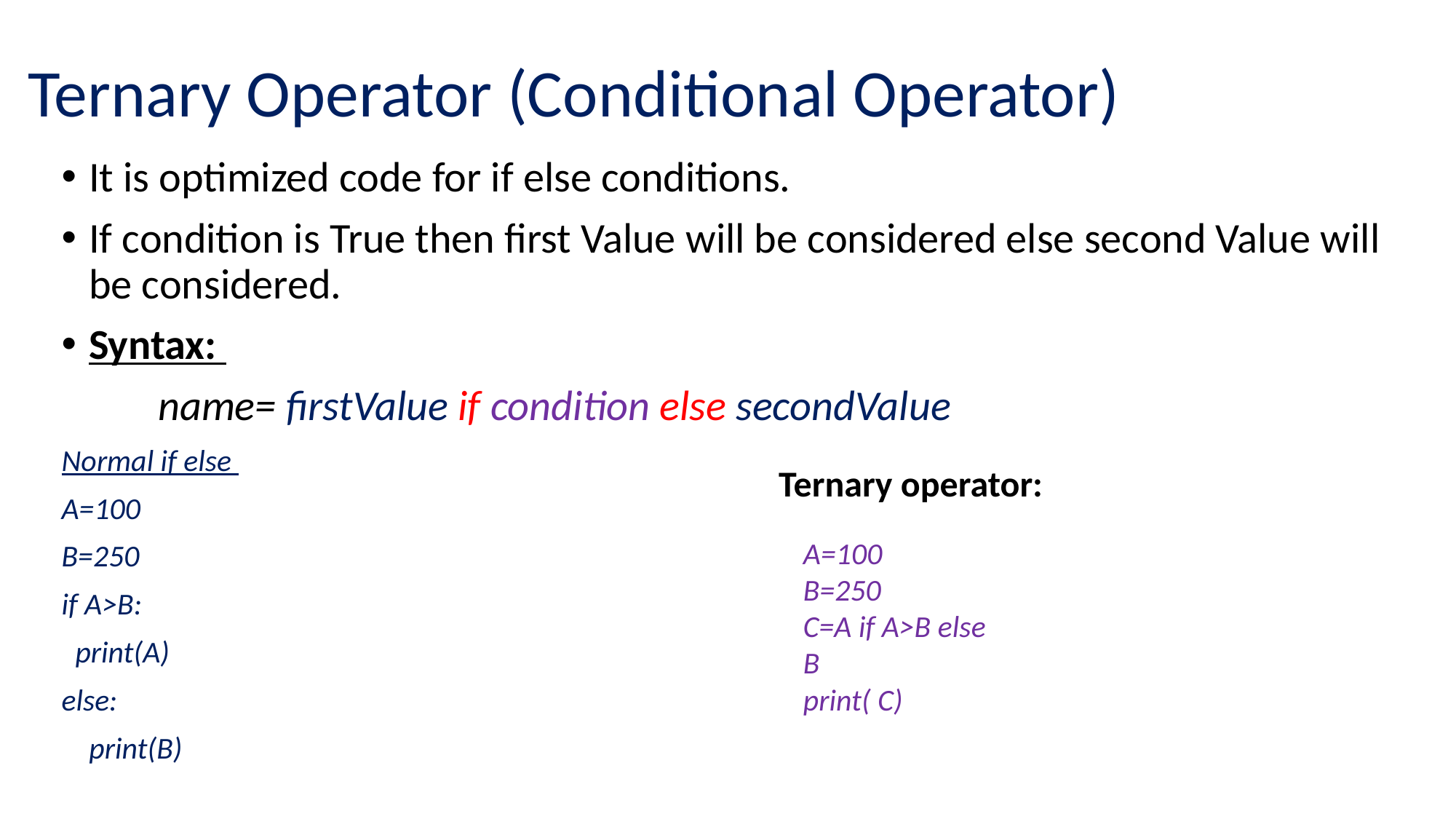

# Ternary Operator (Conditional Operator)
It is optimized code for if else conditions.
If condition is True then first Value will be considered else second Value will be considered.
Syntax:
          name= firstValue if condition else secondValue
Normal if else
A=100
B=250
if A>B:
  print(A)
else:
    print(B)
Ternary operator:
A=100
B=250
C=A if A>B else B
print( C)